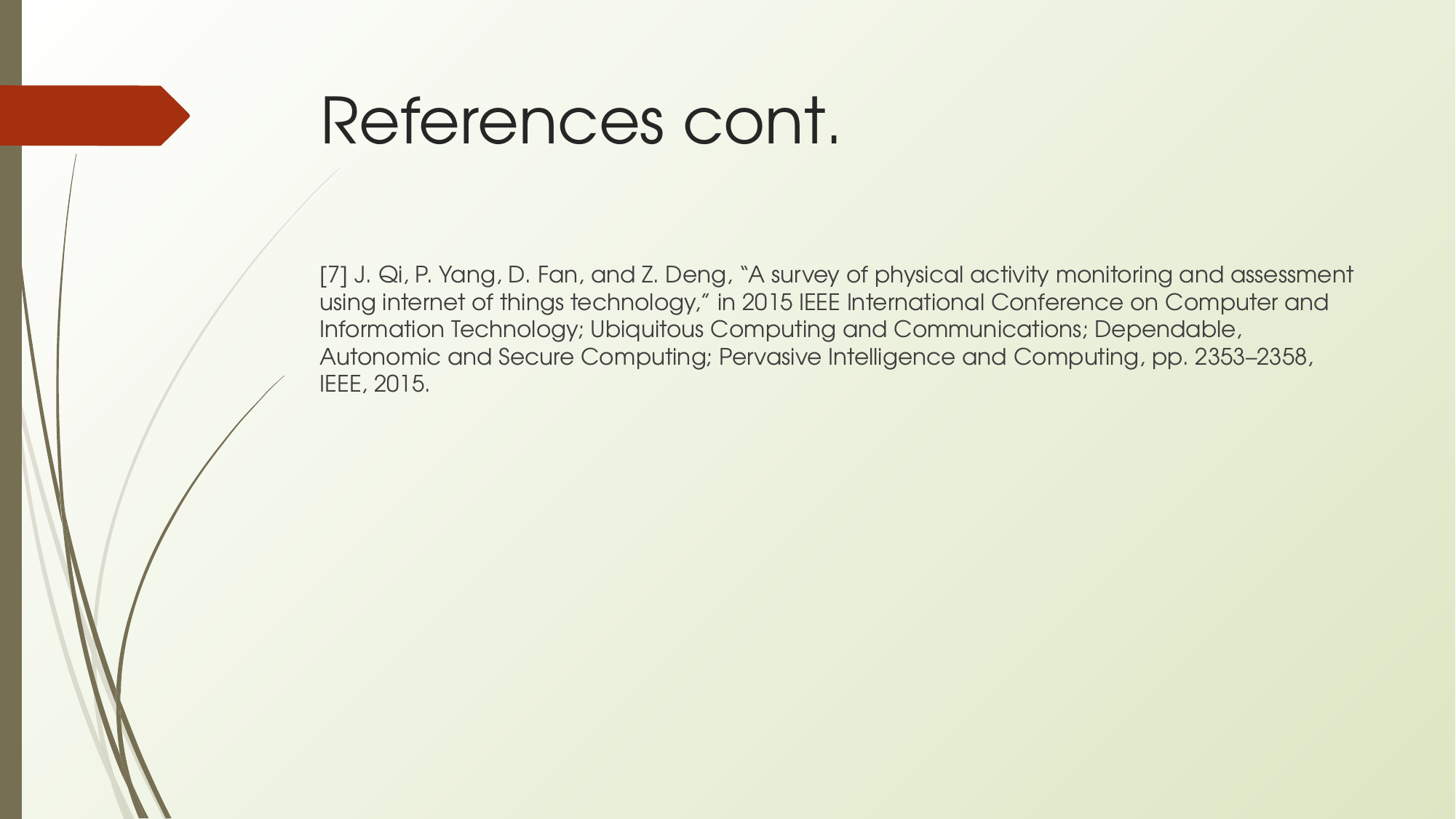

# References cont.
[7] J. Qi, P. Yang, D. Fan, and Z. Deng, “A survey of physical activity monitoring and assessment using internet of things technology,” in 2015 IEEE International Conference on Computer and Information Technology; Ubiquitous Computing and Communications; Dependable, Autonomic and Secure Computing; Pervasive Intelligence and Computing, pp. 2353–2358, IEEE, 2015.